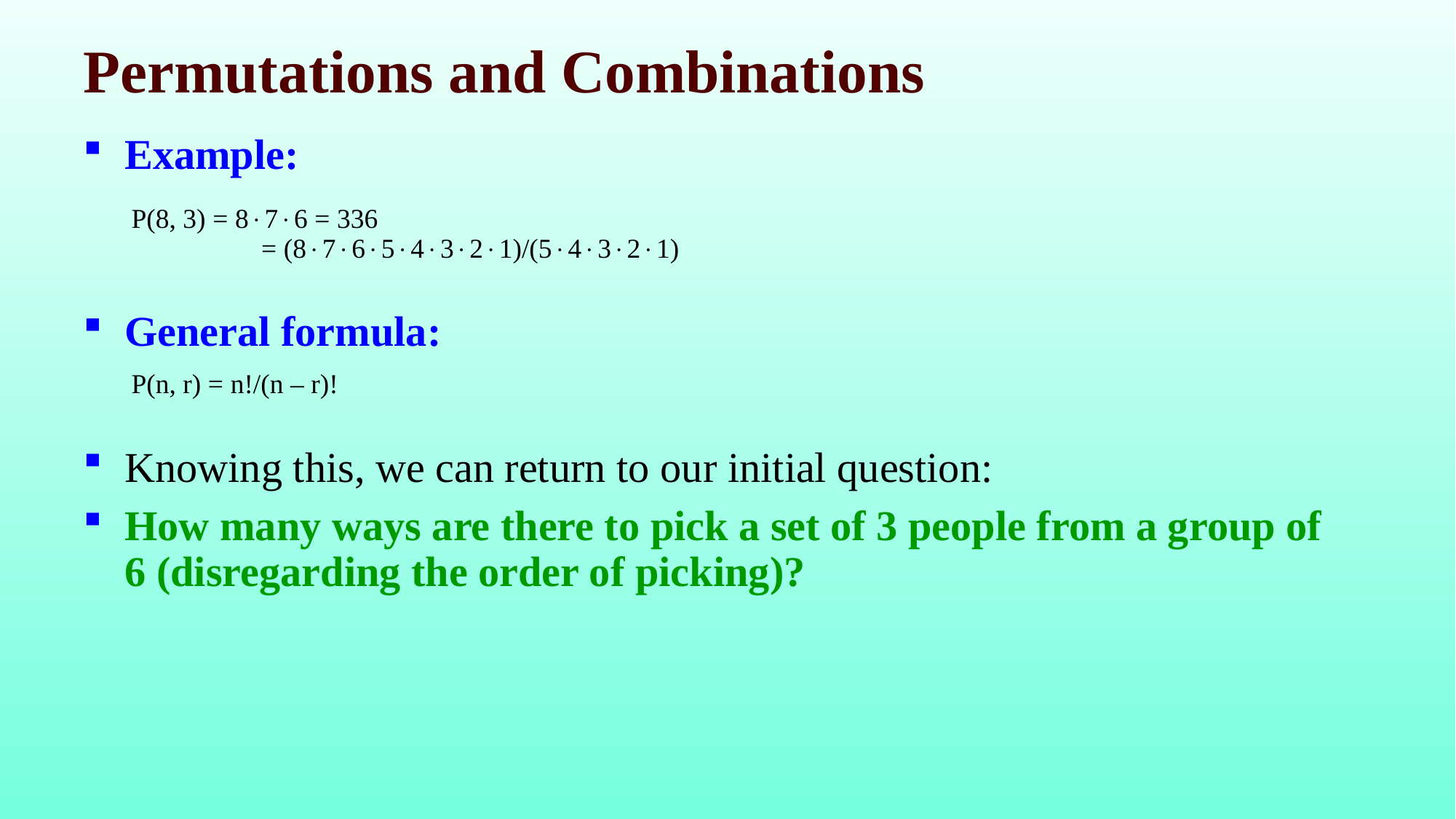

# Permutations and Combinations
Example:

P(8, 3) = 8⋅7⋅6 = 336
	   = (8⋅7⋅6⋅5⋅4⋅3⋅2⋅1)/(5⋅4⋅3⋅2⋅1)

General formula:

P(n, r) = n!/(n – r)!

Knowing this, we can return to our initial question:

How many ways are there to pick a set of 3 people from a group of 6 (disregarding the order of picking)?